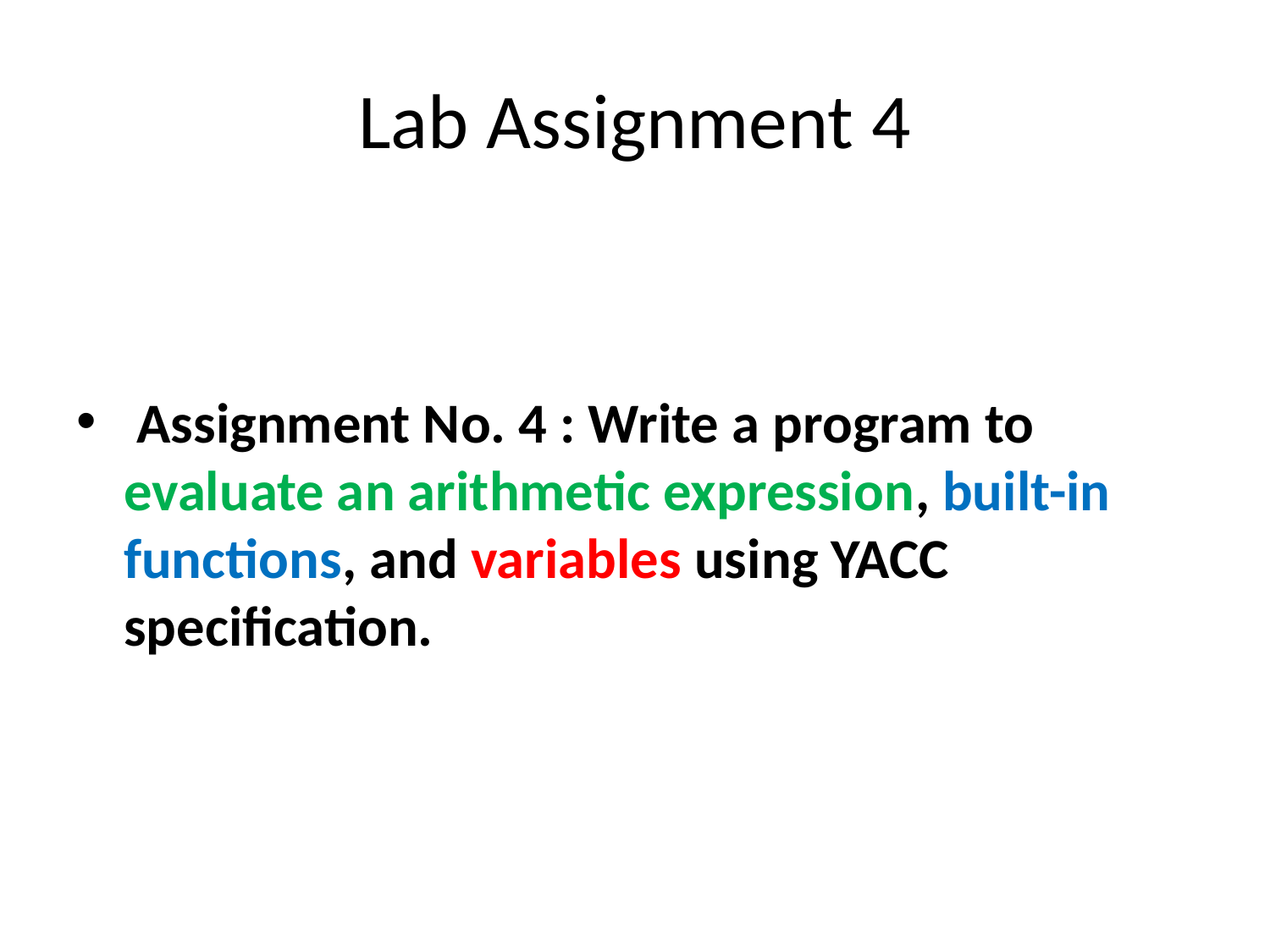

# Lab Assignment 4

 Assignment No. 4 : Write a program to evaluate an arithmetic expression, built-in functions, and variables using YACC specification.